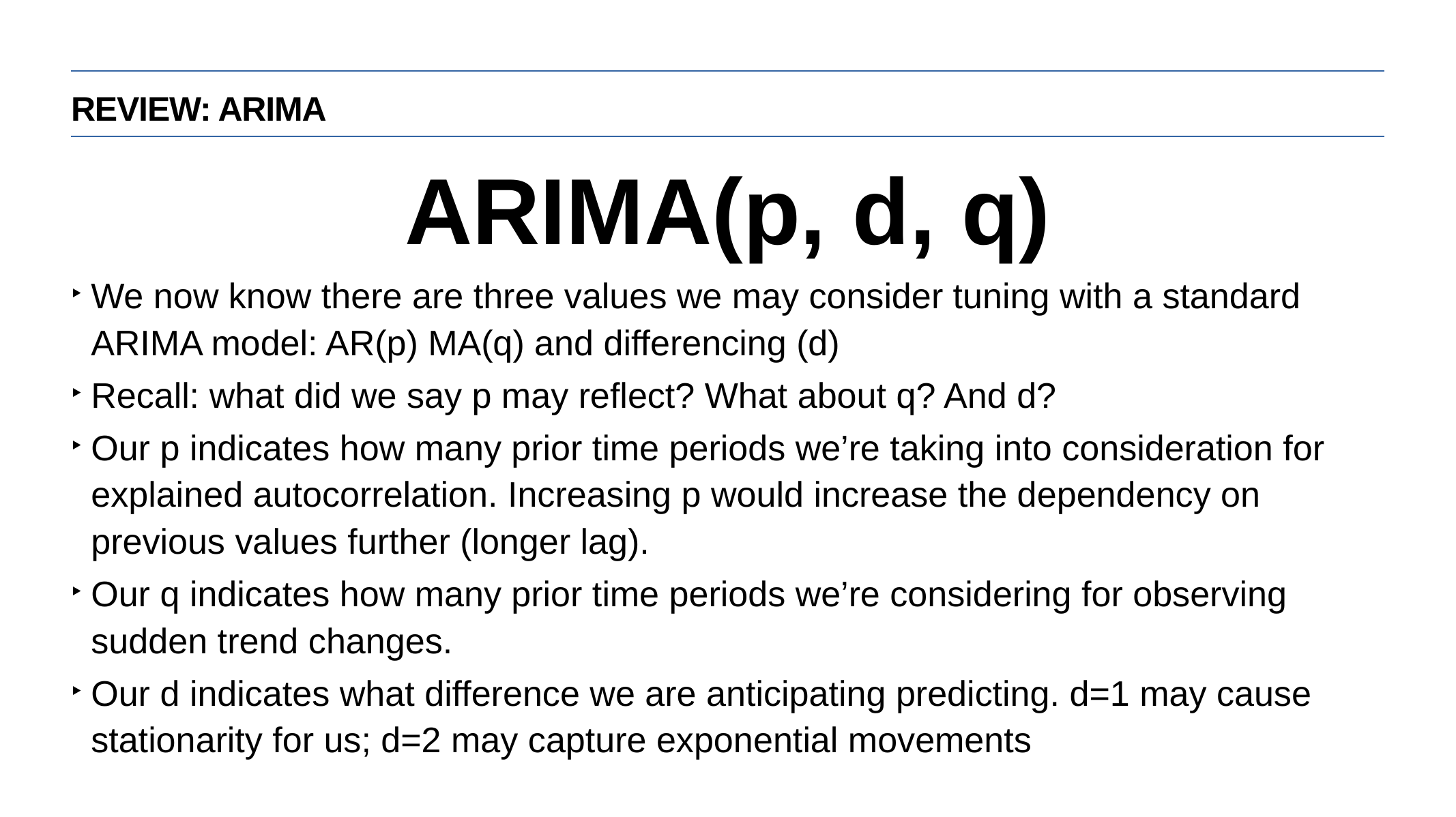

REVIEW: ARIMA

ARIMA(p, d, q)
We now know there are three values we may consider tuning with a standard ARIMA model: AR(p) MA(q) and differencing (d)
Recall: what did we say p may reflect? What about q? And d?
Our p indicates how many prior time periods we’re taking into consideration for explained autocorrelation. Increasing p would increase the dependency on previous values further (longer lag).
Our q indicates how many prior time periods we’re considering for observing sudden trend changes.
Our d indicates what difference we are anticipating predicting. d=1 may cause stationarity for us; d=2 may capture exponential movements